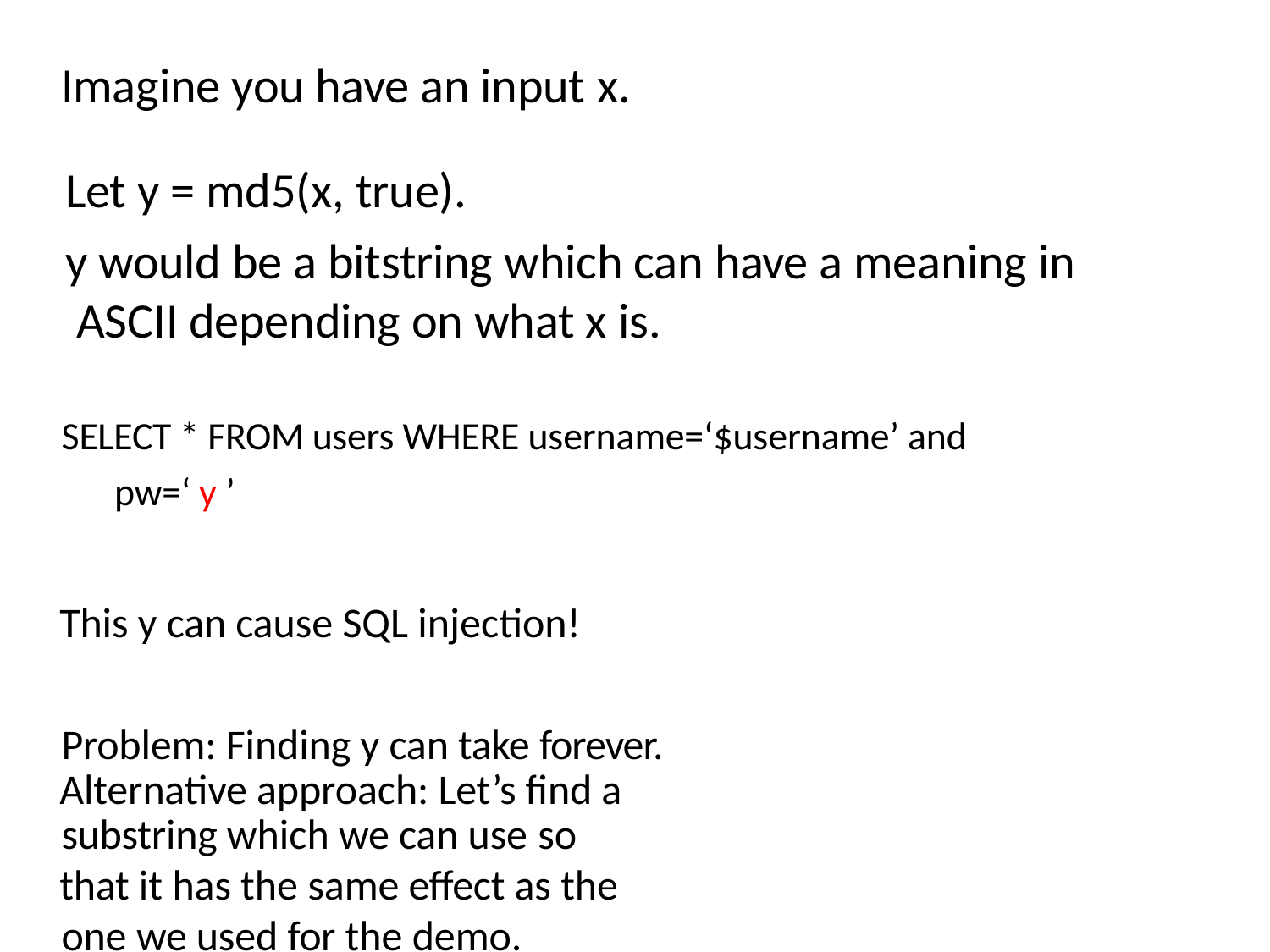

# Imagine you have an input x.
Let y = md5(x, true).
y would be a bitstring which can have a meaning in  ASCII depending on what x is.
SELECT * FROM users WHERE username=‘$username’ and  pw=‘ y ’
This y can cause SQL injection!  Problem: Finding y can take forever.
Alternative approach: Let’s find a substring which we can use so
that it has the same effect as the one we used for the demo.